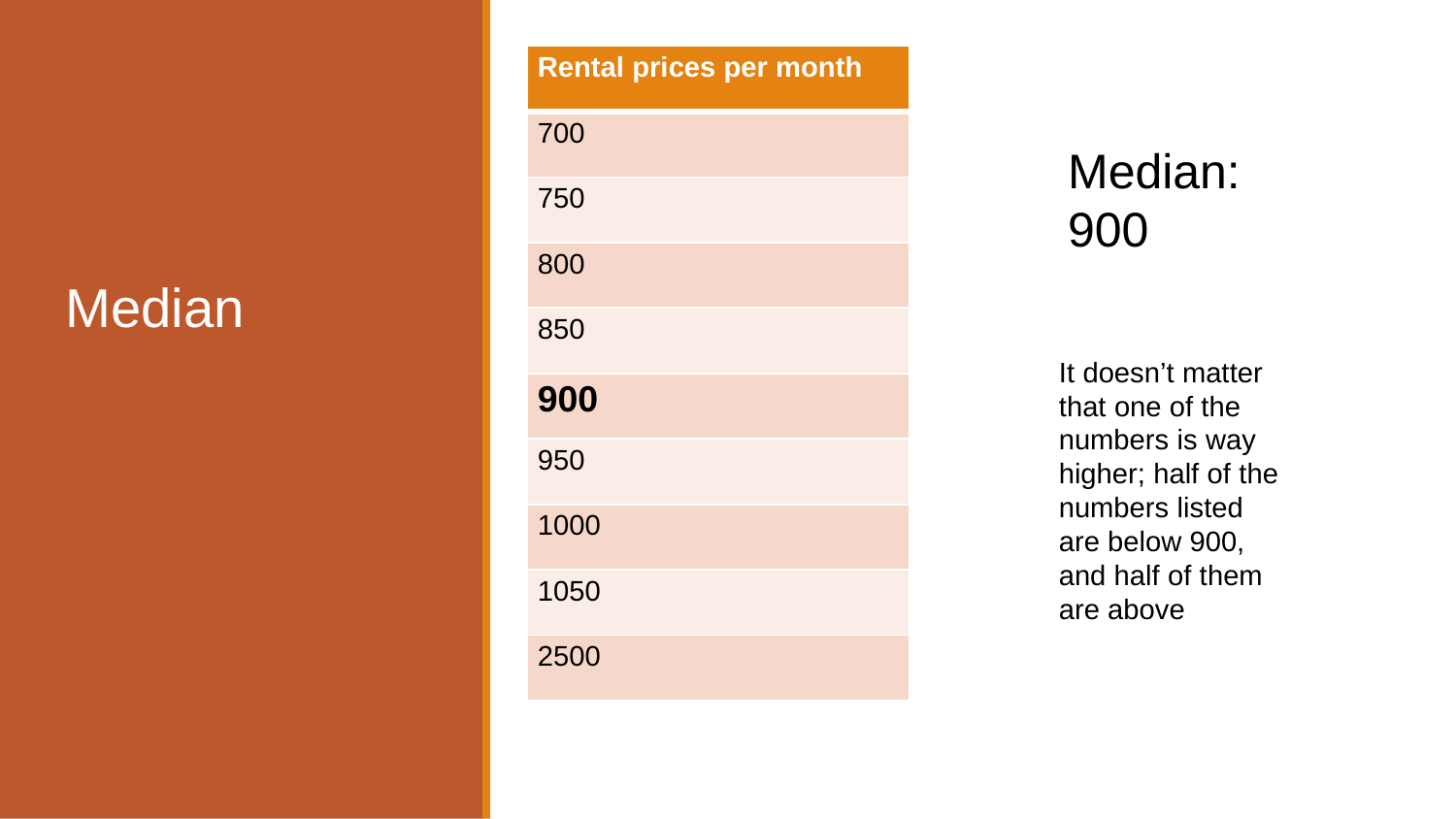

| Rental prices per month |
| --- |
| 700 |
| 750 |
| 800 |
| 850 |
| 900 |
| 950 |
| 1000 |
| 1050 |
| 2500 |
# Median
Median: 900
It doesn’t matter that one of the numbers is way higher; half of the numbers listed are below 900, and half of them are above